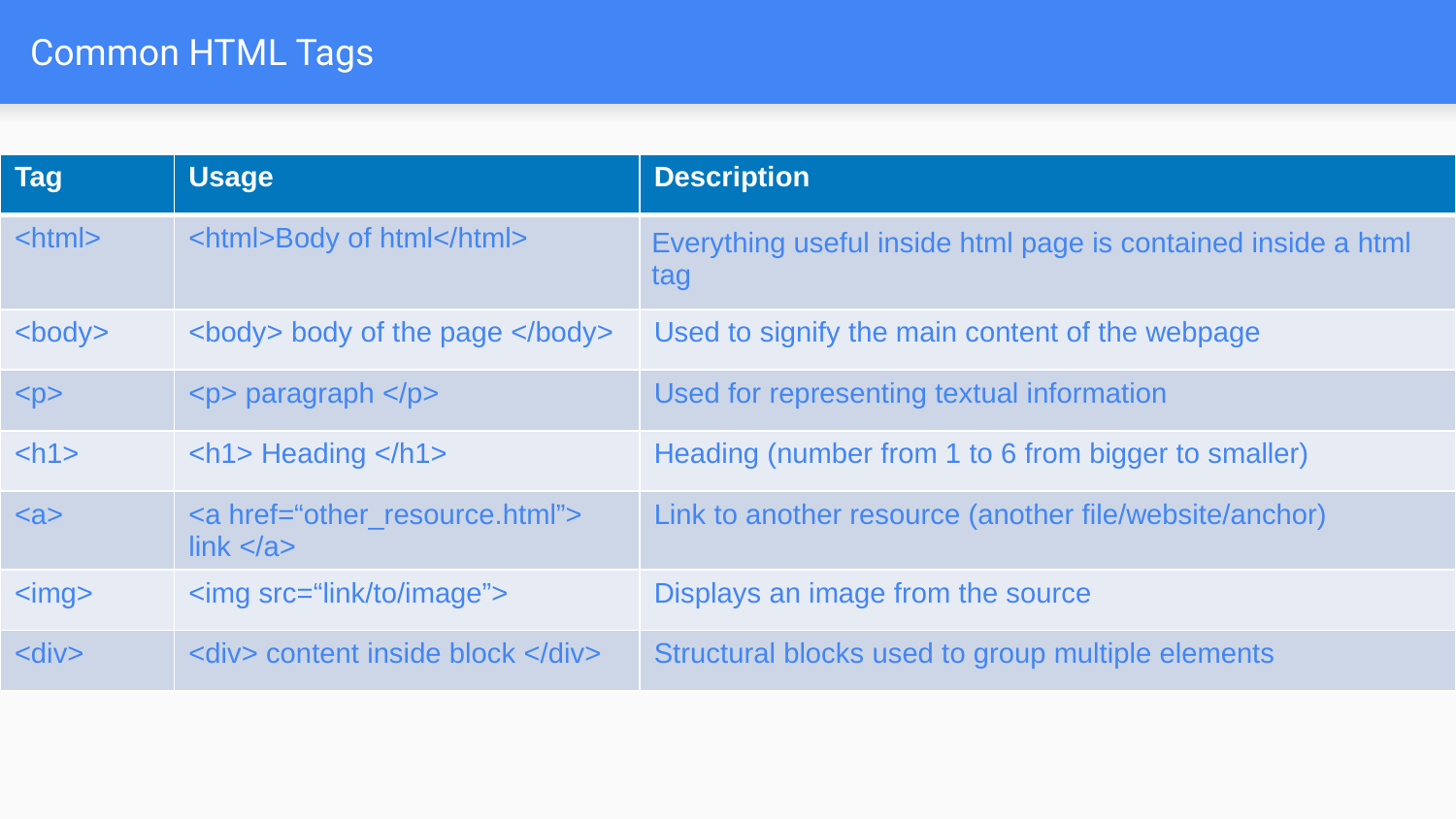

# Common HTML Tags
| Tag | Usage | Description |
| --- | --- | --- |
| <html> | <html>Body of html</html> | Everything useful inside html page is contained inside a html tag |
| <body> | <body> body of the page </body> | Used to signify the main content of the webpage |
| <p> | <p> paragraph </p> | Used for representing textual information |
| <h1> | <h1> Heading </h1> | Heading (number from 1 to 6 from bigger to smaller) |
| <a> | <a href=“other\_resource.html”> link </a> | Link to another resource (another file/website/anchor) |
| <img> | <img src=“link/to/image”> | Displays an image from the source |
| <div> | <div> content inside block </div> | Structural blocks used to group multiple elements |